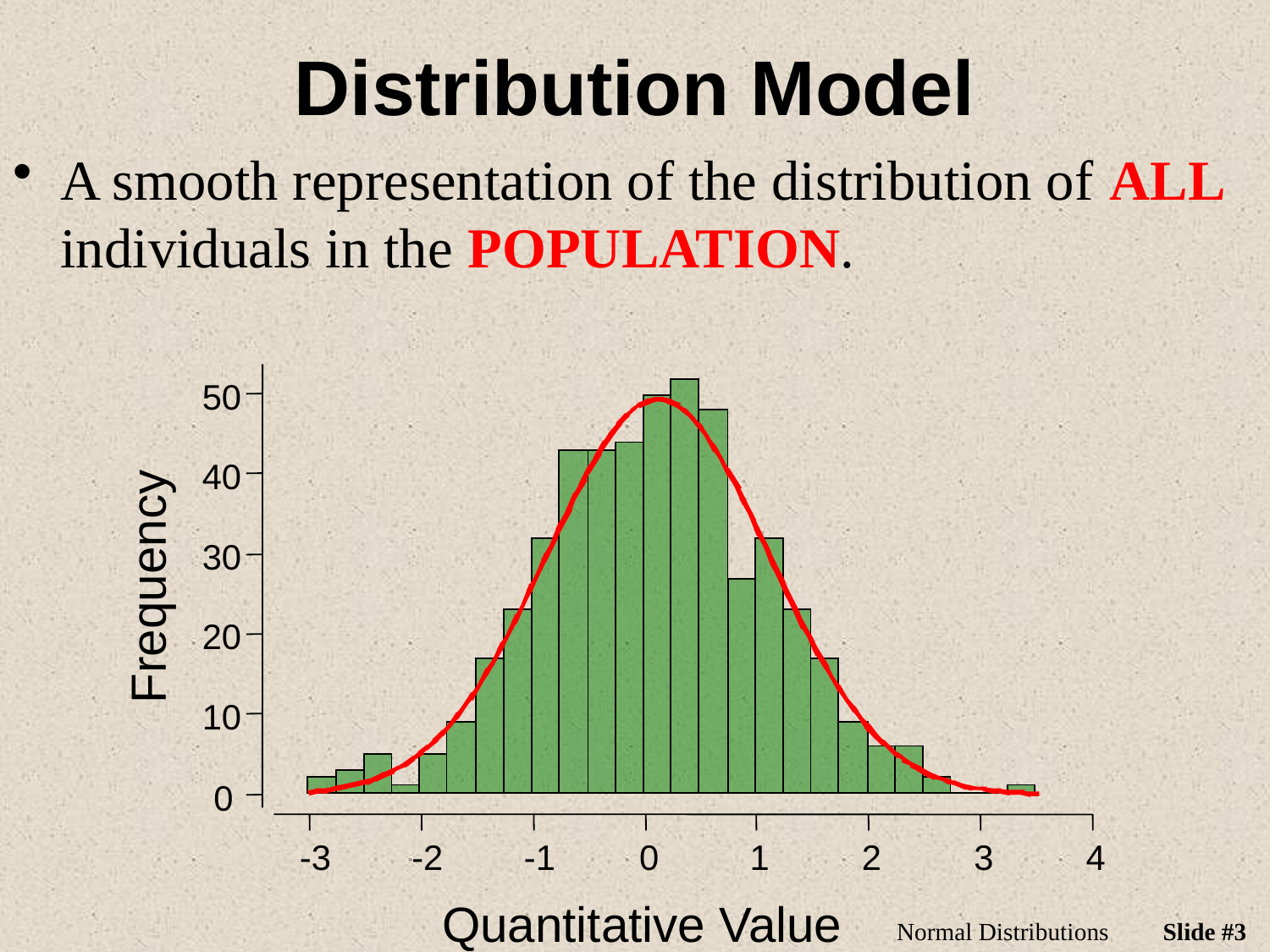

# Distribution Model
A smooth representation of the distribution of ALL individuals in the POPULATION.

-3
-2
-1
0
1
2
3
4
Quantitative Value
50
40
30
Frequency
20
10
0

Normal Distributions
Slide #3